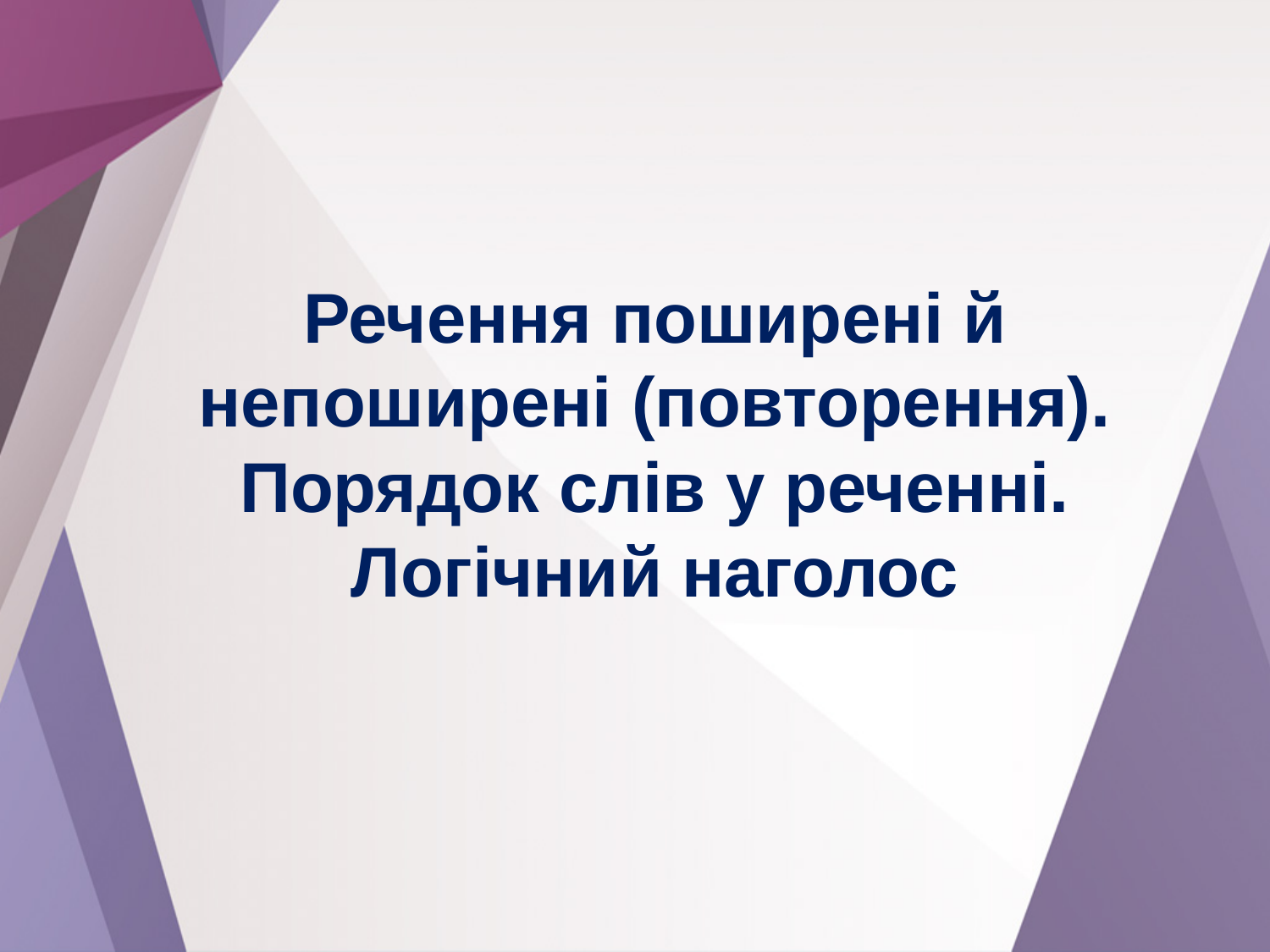

Речення поширені й непоширені (повторення). Порядок слів у реченні. Логічний наголос